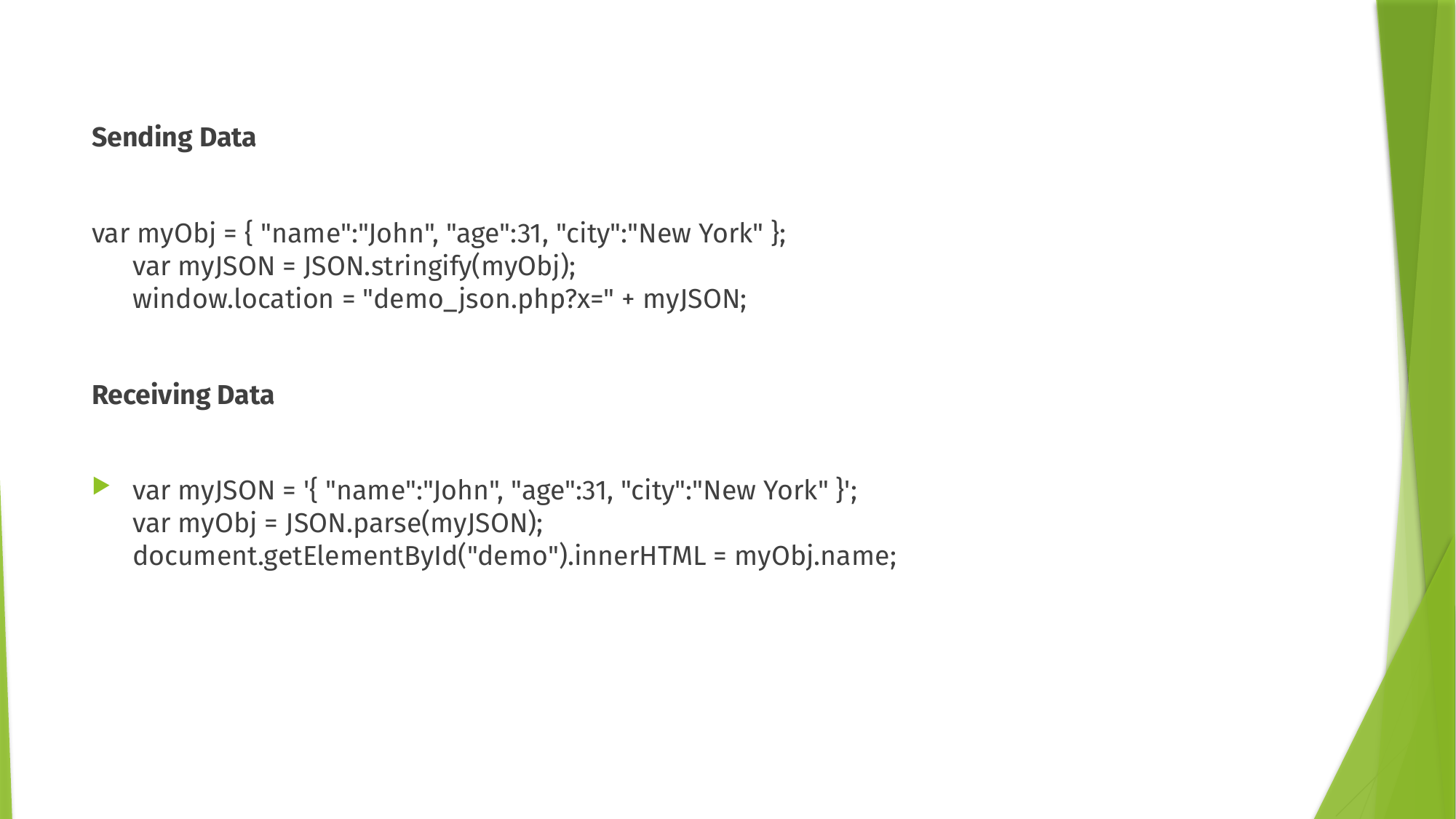

#
Sending Data

var myObj = { "name":"John", "age":31, "city":"New York" };
var myJSON = JSON.stringify(myObj);
window.location = "demo_json.php?x=" + myJSON;

Receiving Data

var myJSON = '{ "name":"John", "age":31, "city":"New York" }';
var myObj = JSON.parse(myJSON);
document.getElementById("demo").innerHTML = myObj.name;